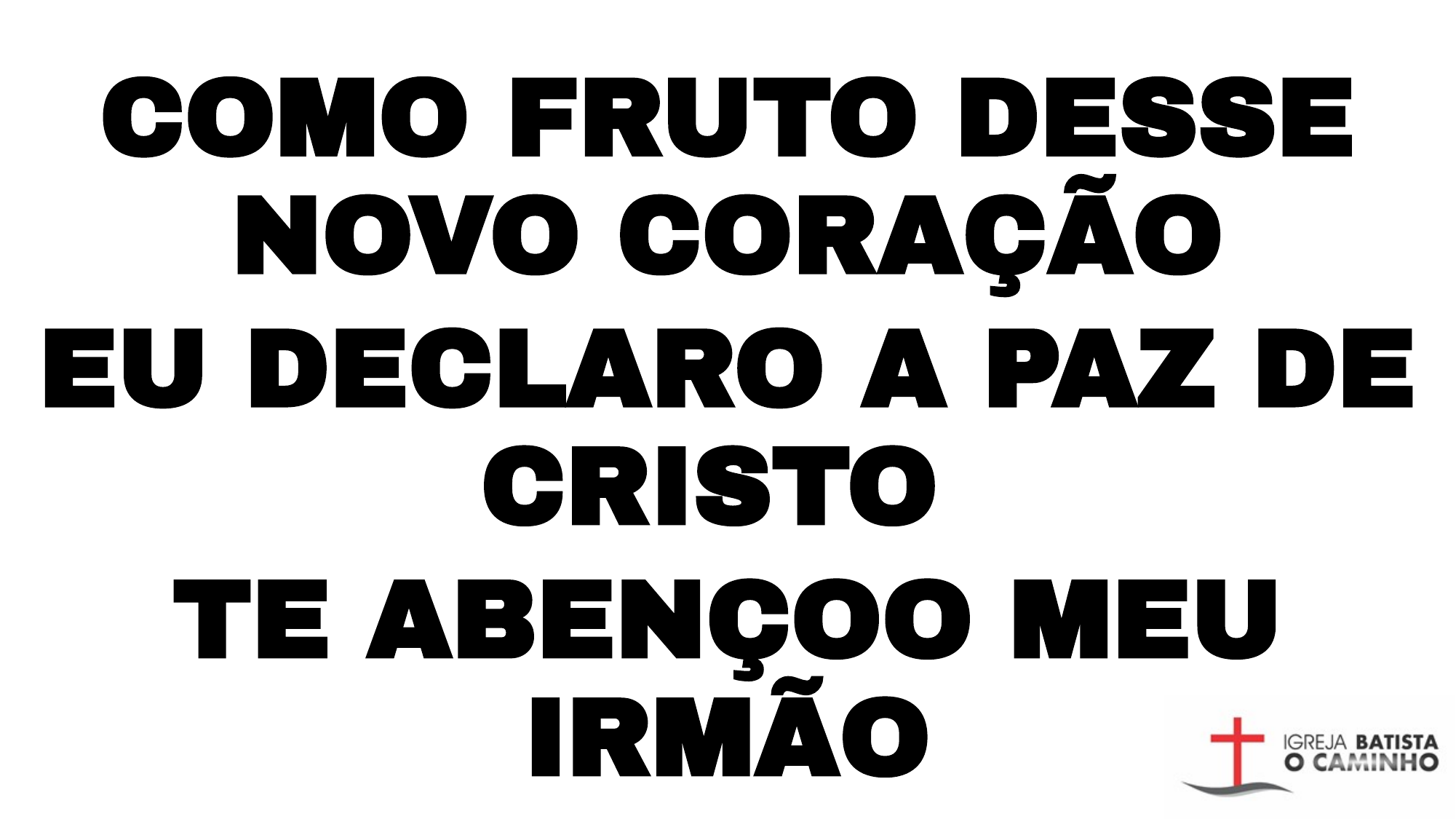

COMO FRUTO DESSE NOVO CORAÇÃO
EU DECLARO A PAZ DE CRISTO
TE ABENÇOO MEU IRMÃO